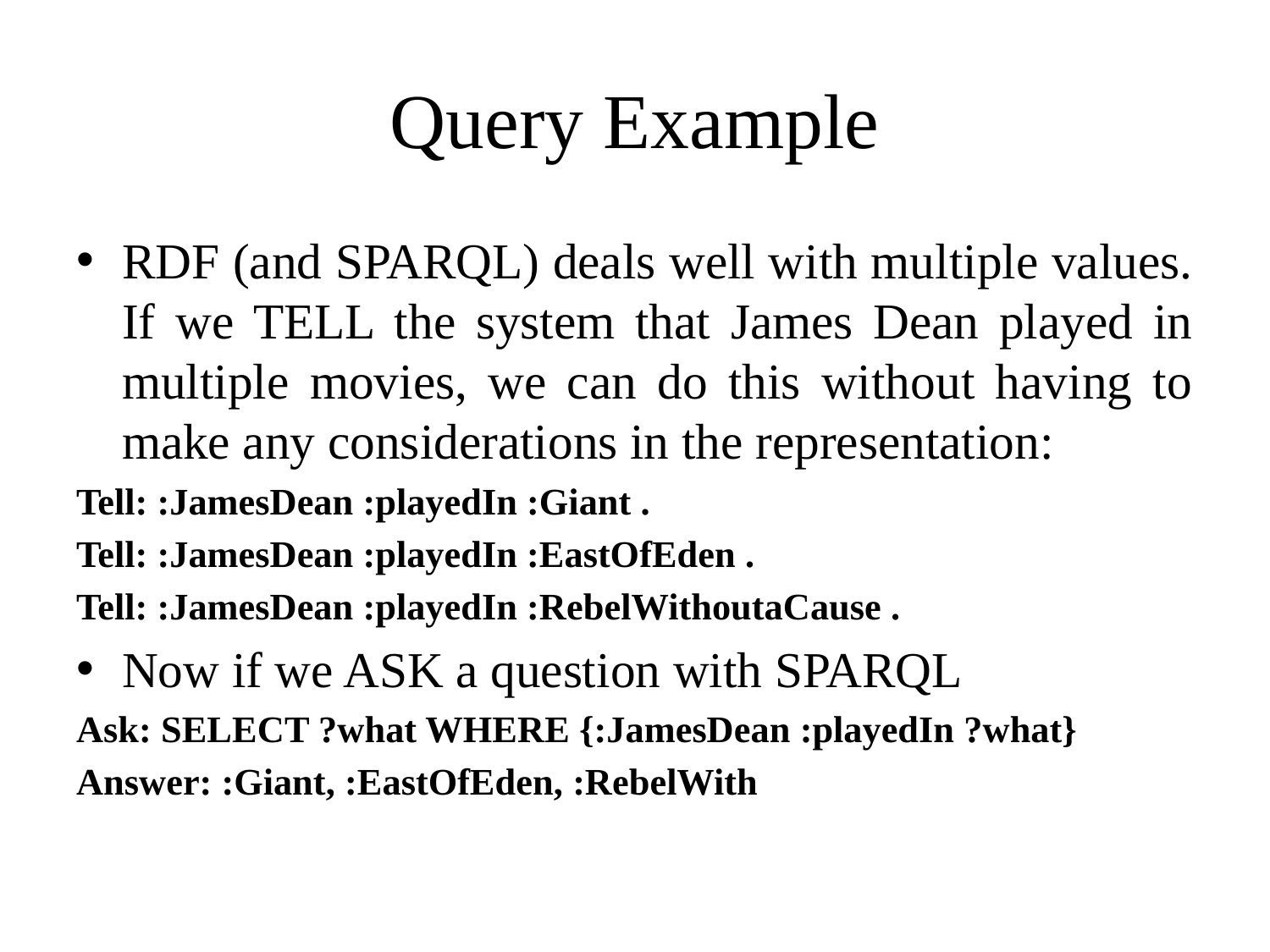

# Query Example
RDF (and SPARQL) deals well with multiple values. If we TELL the system that James Dean played in multiple movies, we can do this without having to make any considerations in the representation:
Tell: :JamesDean :playedIn :Giant .
Tell: :JamesDean :playedIn :EastOfEden .
Tell: :JamesDean :playedIn :RebelWithoutaCause .
Now if we ASK a question with SPARQL
Ask: SELECT ?what WHERE {:JamesDean :playedIn ?what}
Answer: :Giant, :EastOfEden, :RebelWith